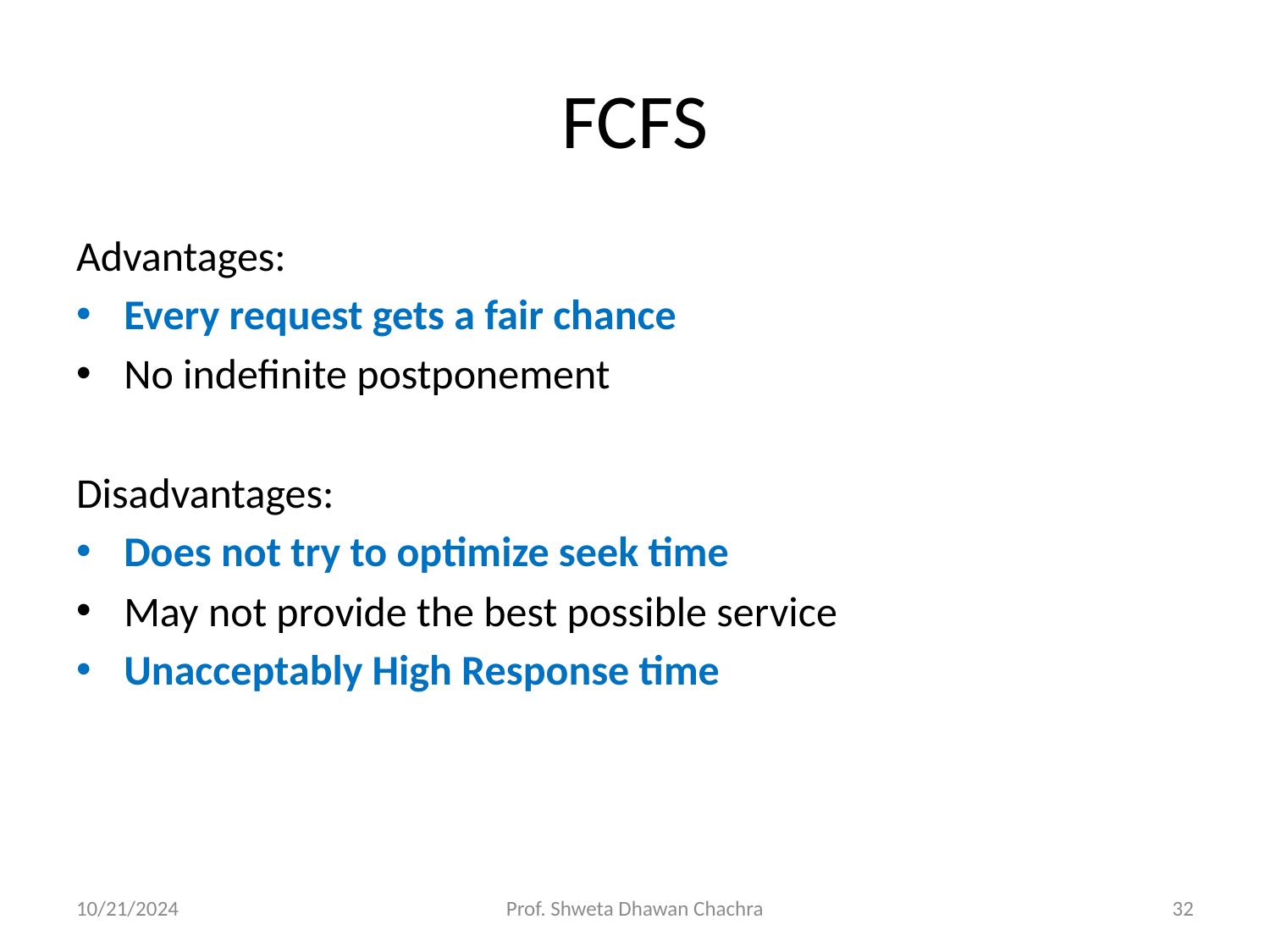

# FCFS
Advantages:
Every request gets a fair chance
No indefinite postponement

Disadvantages:
Does not try to optimize seek time
May not provide the best possible service
Unacceptably High Response time

10/21/2024
Prof. Shweta Dhawan Chachra
32